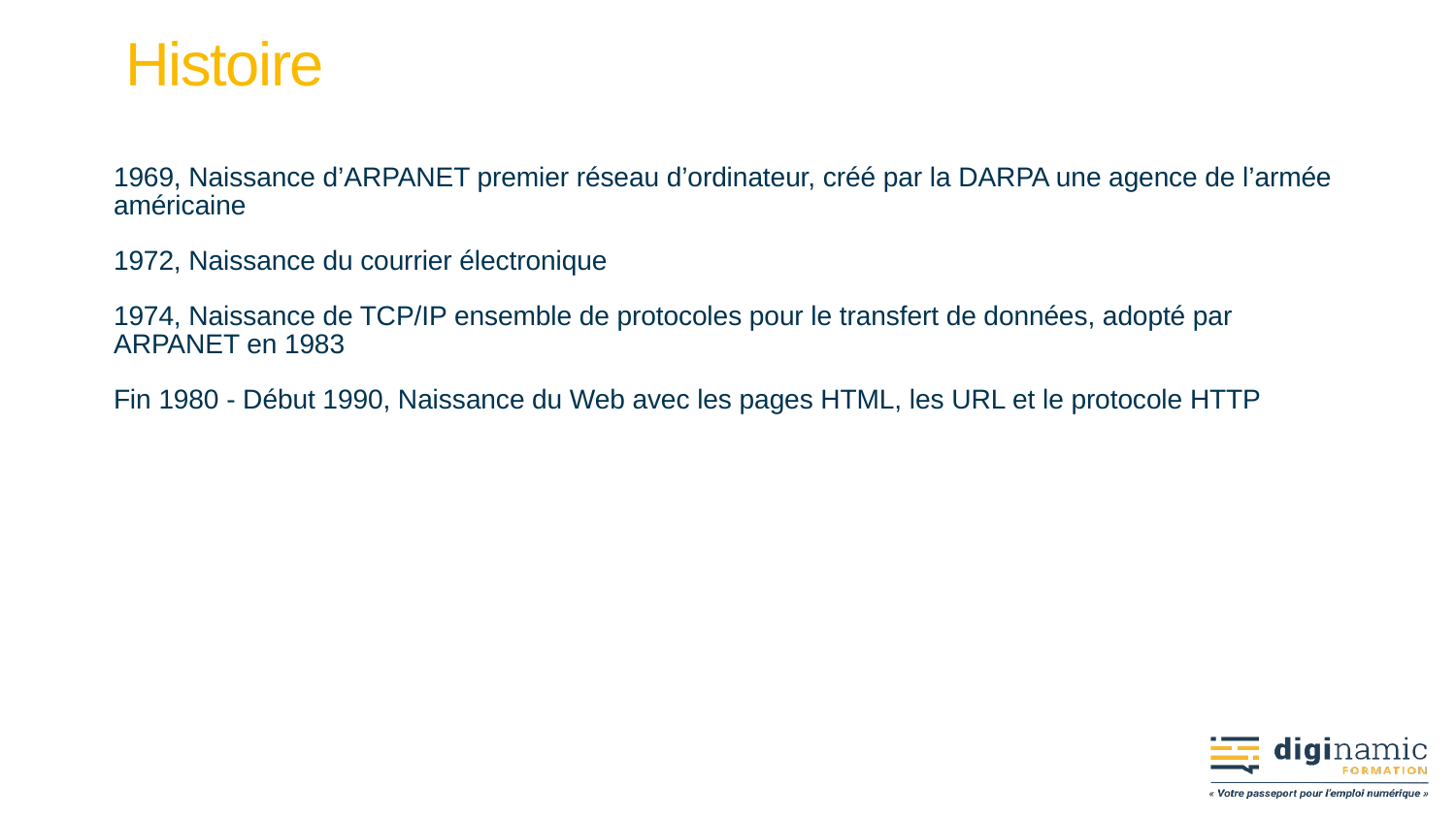

# Histoire
1969, Naissance d’ARPANET premier réseau d’ordinateur, créé par la DARPA une agence de l’armée américaine

1972, Naissance du courrier électronique

1974, Naissance de TCP/IP ensemble de protocoles pour le transfert de données, adopté par ARPANET en 1983

Fin 1980 - Début 1990, Naissance du Web avec les pages HTML, les URL et le protocole HTTP